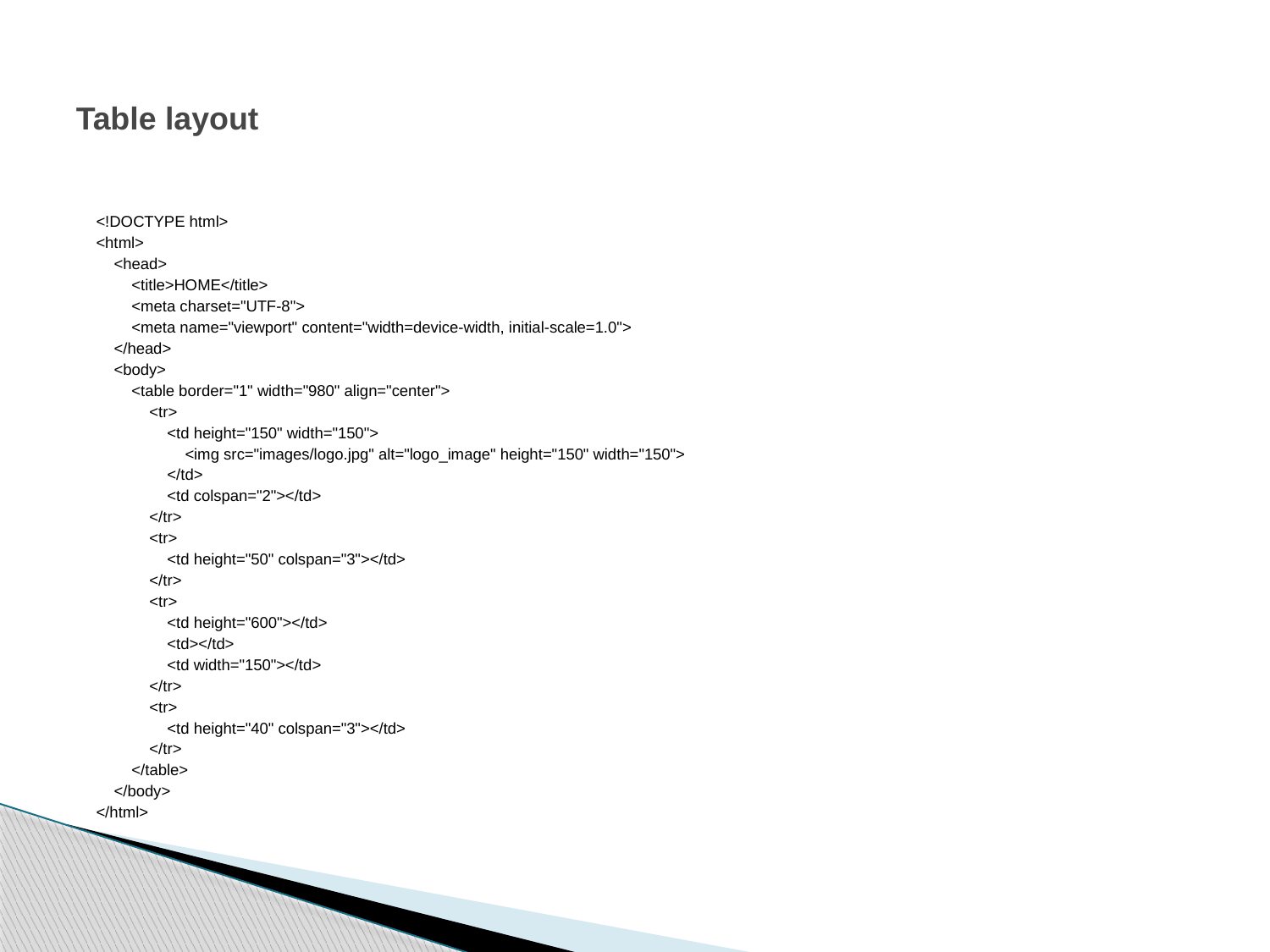

# Table layout
<!DOCTYPE html>
<html>
    <head>
        <title>HOME</title>
        <meta charset="UTF-8">
        <meta name="viewport" content="width=device-width, initial-scale=1.0">
    </head>
    <body>
        <table border="1" width="980" align="center">
            <tr>
                <td height="150" width="150">
                    <img src="images/logo.jpg" alt="logo_image" height="150" width="150">
                </td>
                <td colspan="2"></td>
            </tr>
            <tr>
                <td height="50" colspan="3"></td>
            </tr>
            <tr>
                <td height="600"></td>
                <td></td>
                <td width="150"></td>
            </tr>
            <tr>
                <td height="40" colspan="3"></td>
            </tr>
        </table>
    </body>
</html>